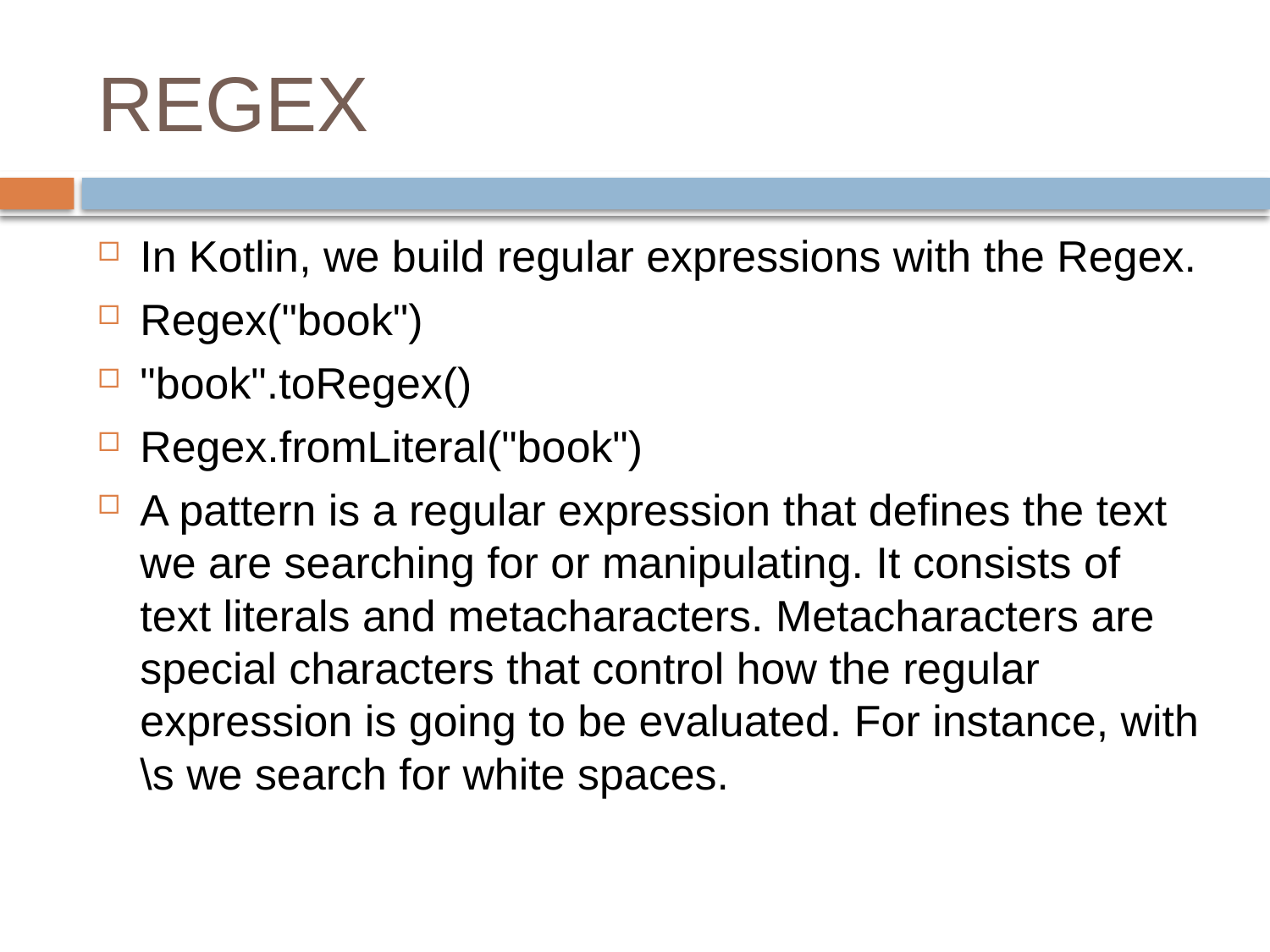

# REGEX
In Kotlin, we build regular expressions with the Regex.
Regex("book")
"book".toRegex()
Regex.fromLiteral("book")
A pattern is a regular expression that defines the text we are searching for or manipulating. It consists of text literals and metacharacters. Metacharacters are special characters that control how the regular expression is going to be evaluated. For instance, with \s we search for white spaces.